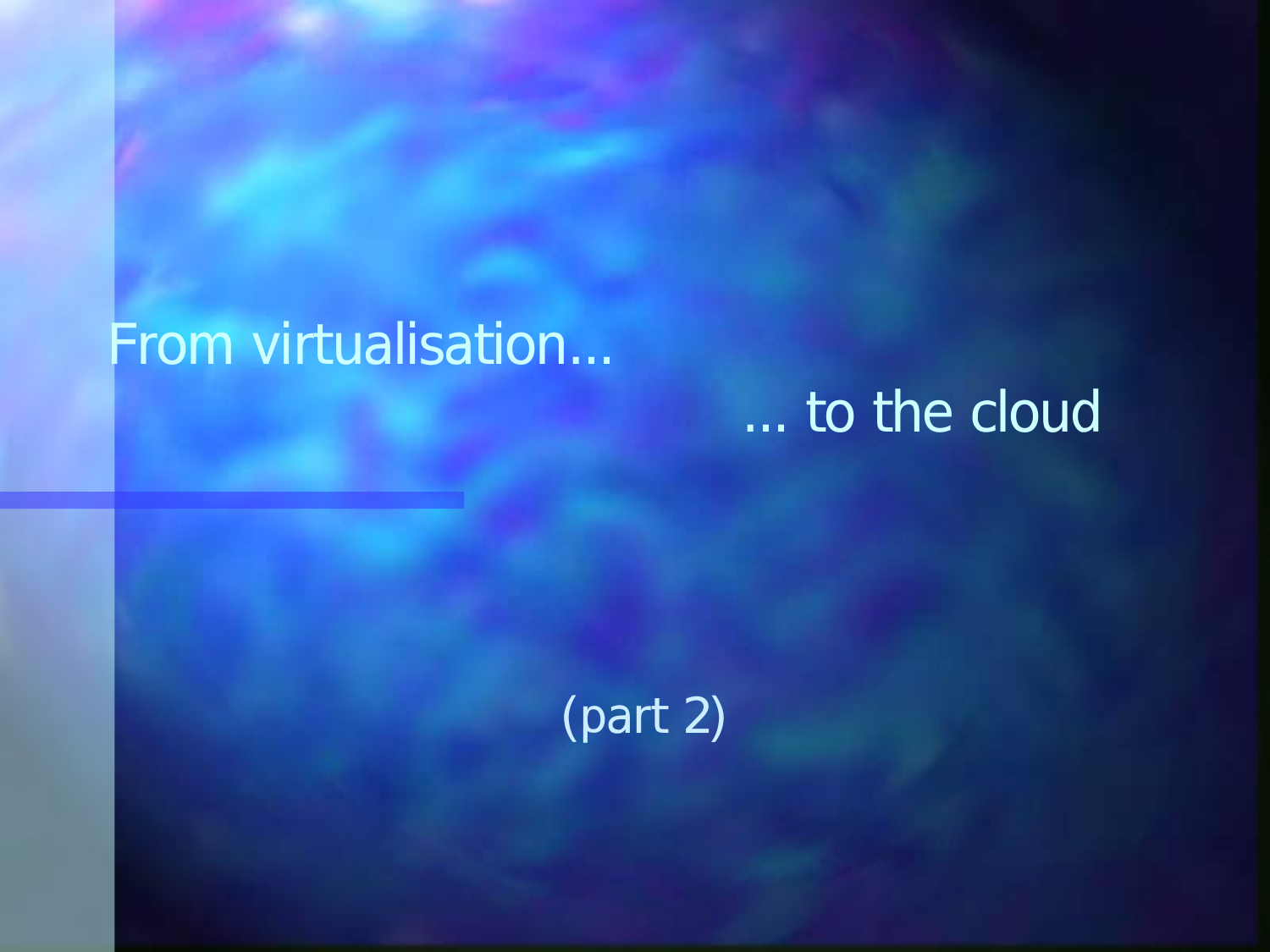

# From virtualisation… … to the cloud

(part 2)